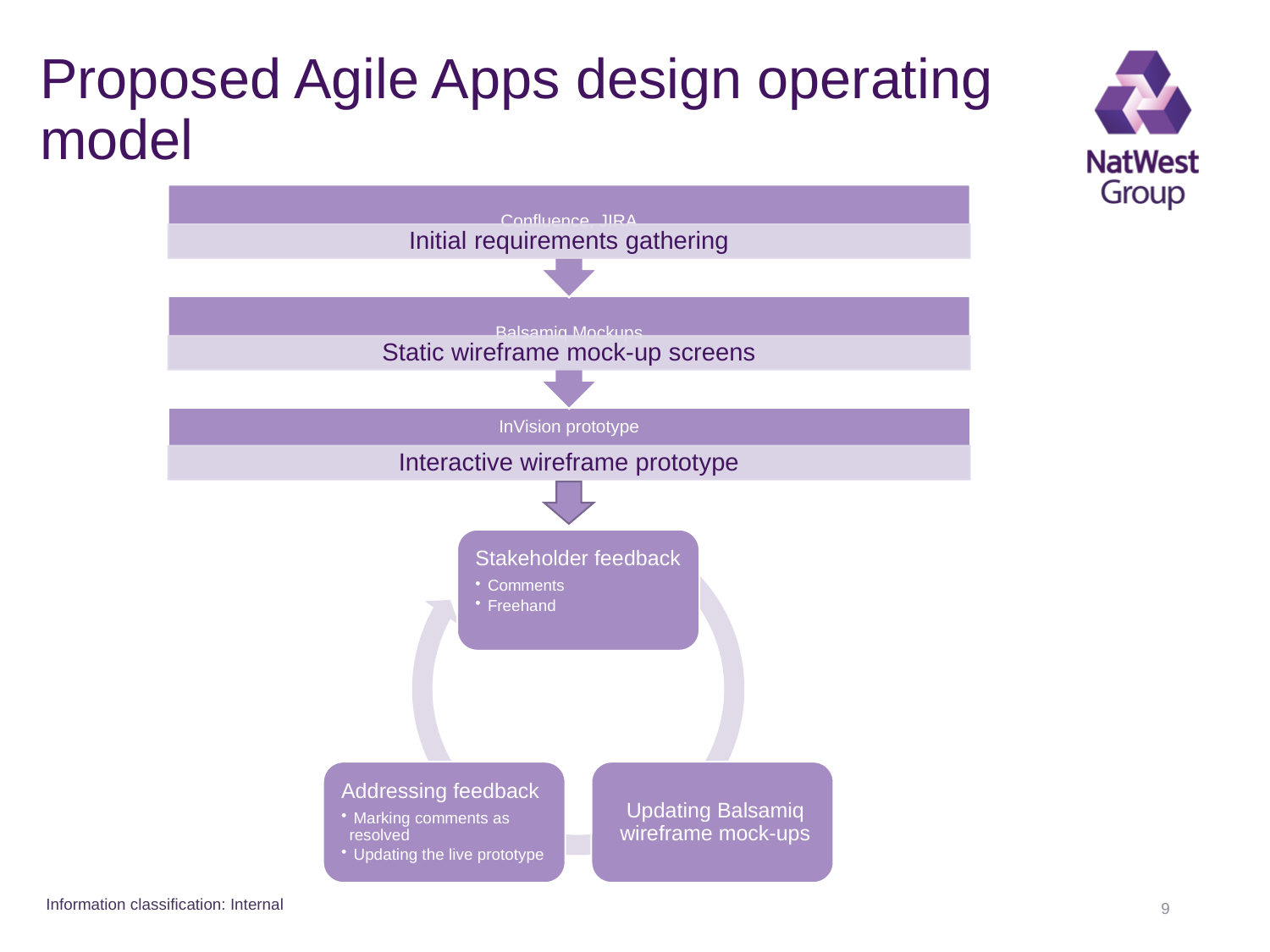

# Proposed Agile Apps design operating model
InVision prototype
Interactive wireframe prototype
Balsamiq Mockups
Static wireframe mock-up screens
Confluence, JIRA
Initial requirements gathering

Stakeholder feedback
 Comments
 Freehand
Updating Balsamiq wireframe mock-ups
Addressing feedback
 Marking comments as resolved
 Updating the live prototype
9